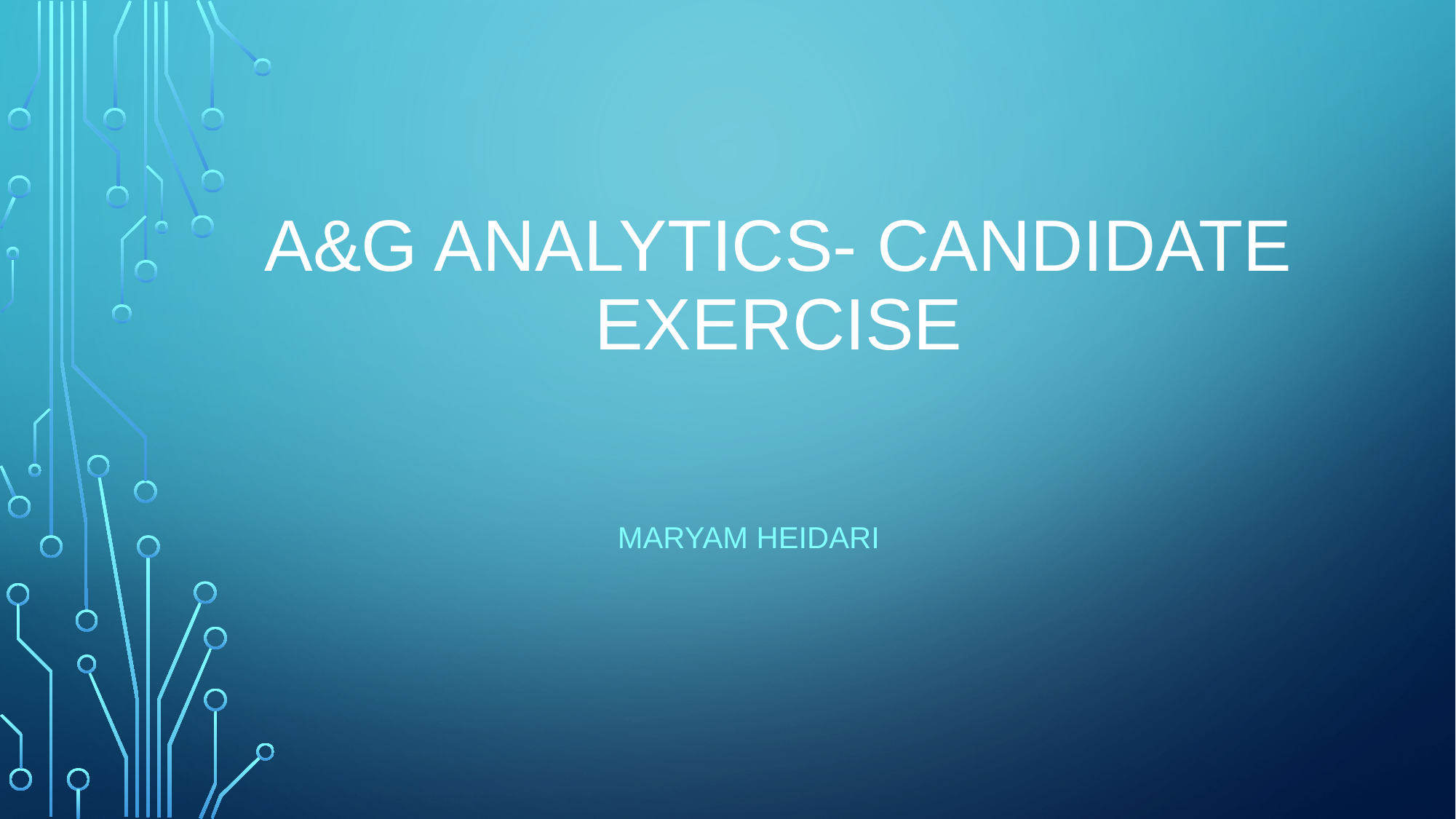

# A&G Analytics- Candidate Exercise
Maryam Heidari